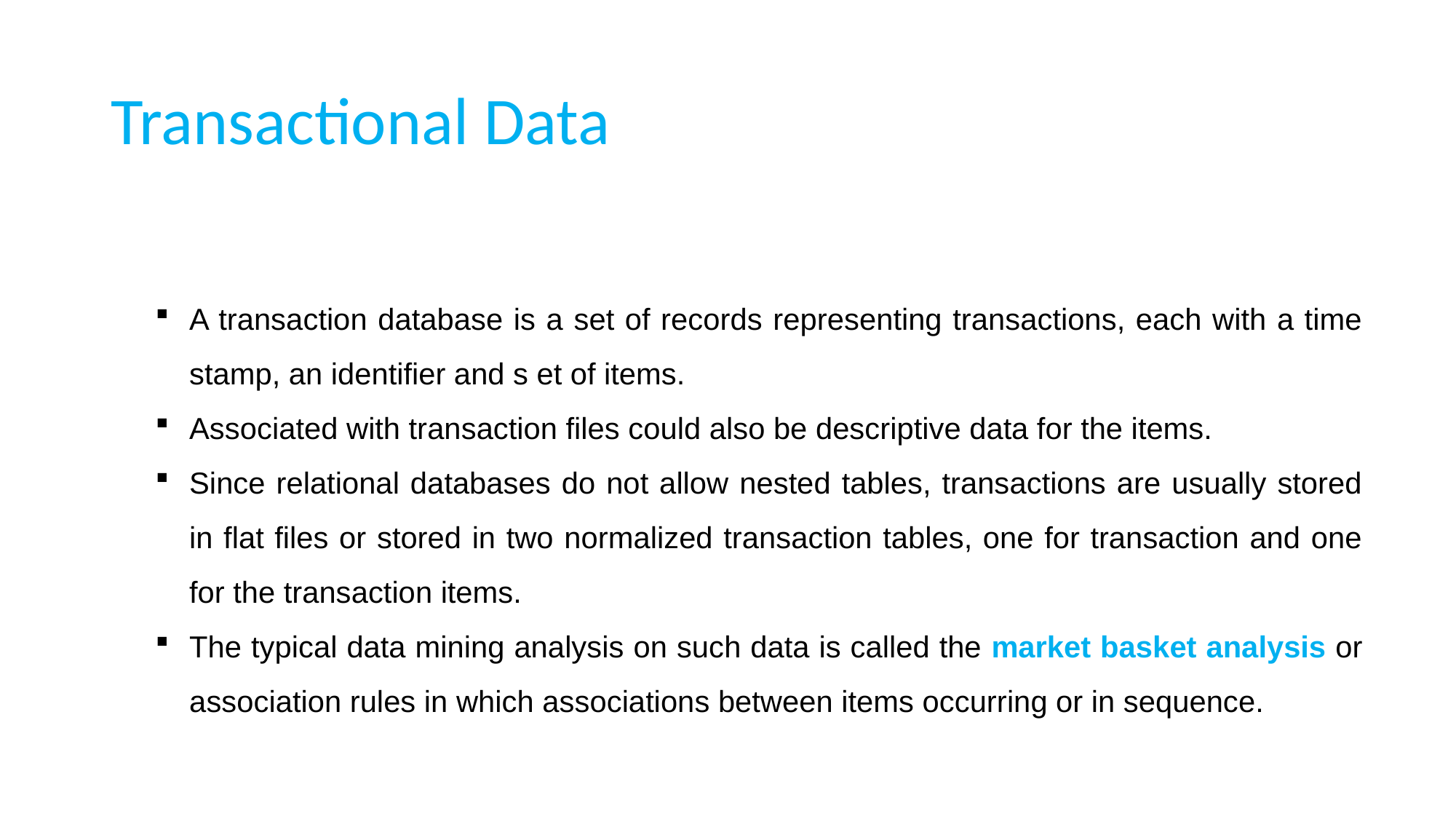

# Transactional Data
A transaction database is a set of records representing transactions, each with a time stamp, an identifier and s et of items.
Associated with transaction files could also be descriptive data for the items.
Since relational databases do not allow nested tables, transactions are usually stored in flat files or stored in two normalized transaction tables, one for transaction and one for the transaction items.
The typical data mining analysis on such data is called the market basket analysis or association rules in which associations between items occurring or in sequence.